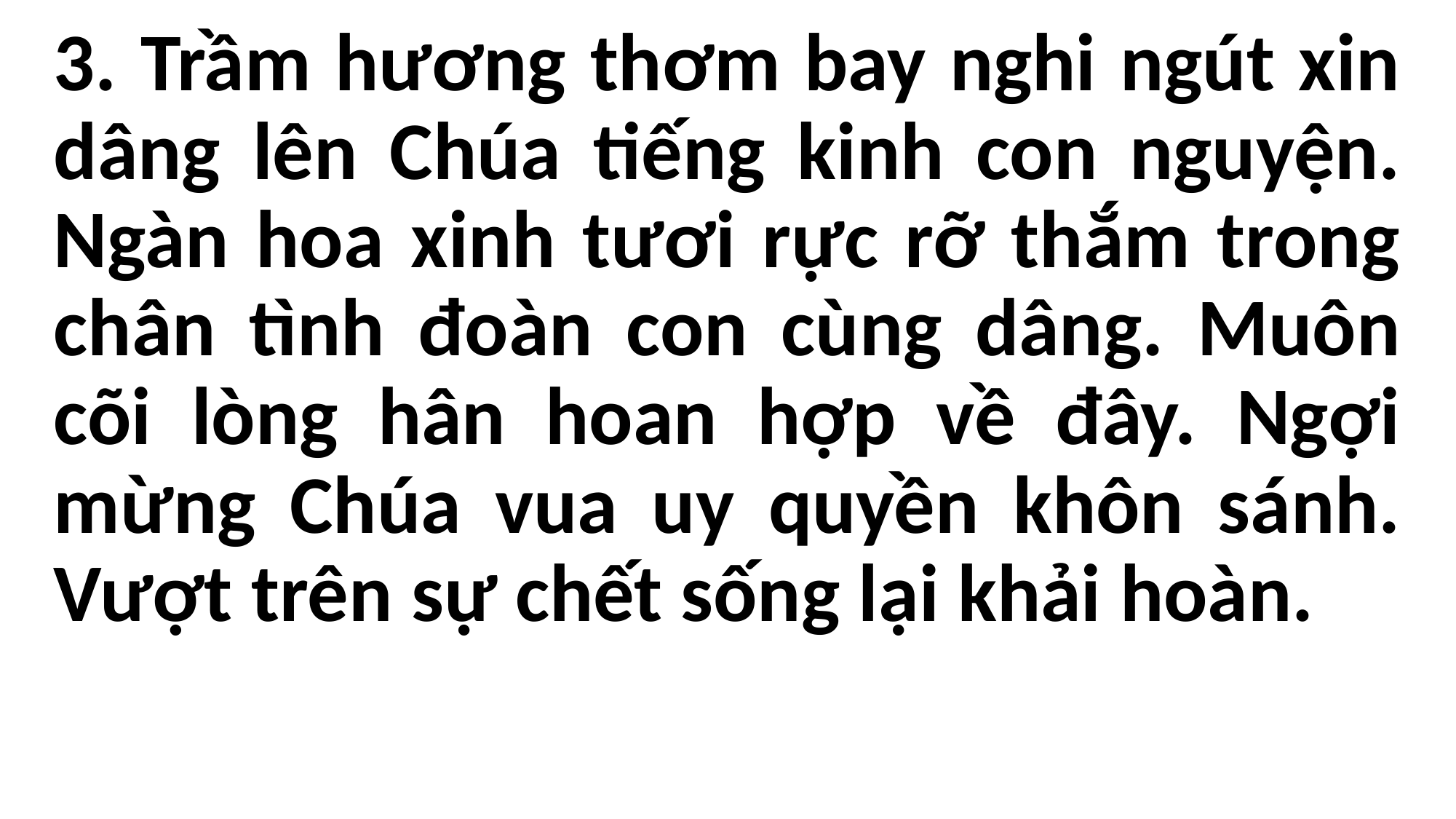

3. Trầm hương thơm bay nghi ngút xin dâng lên Chúa tiếng kinh con nguyện. Ngàn hoa xinh tươi rực rỡ thắm trong chân tình đoàn con cùng dâng. Muôn cõi lòng hân hoan hợp về đây. Ngợi mừng Chúa vua uy quyền khôn sánh. Vượt trên sự chết sống lại khải hoàn.